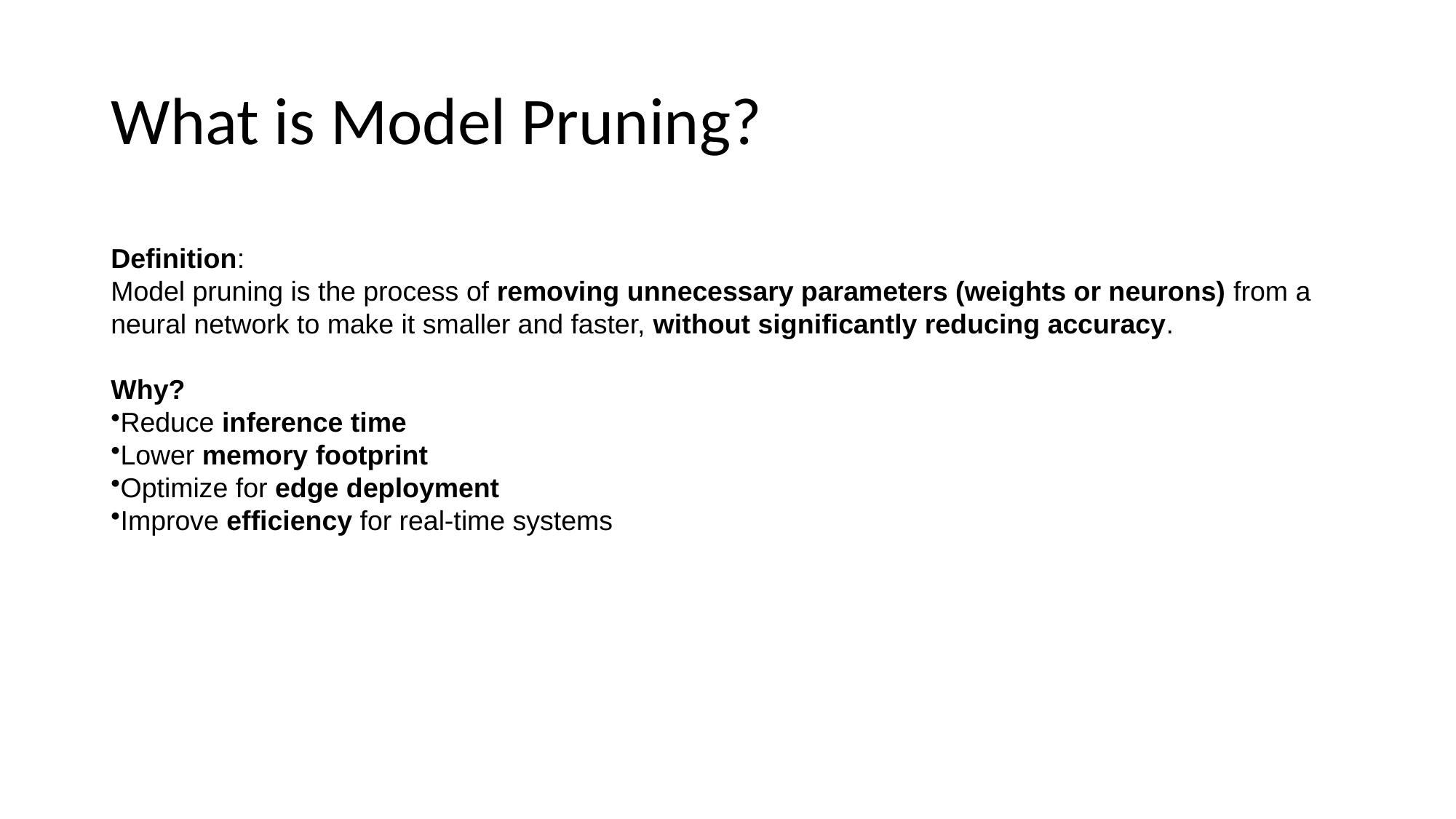

# What is Model Pruning?
Definition:
Model pruning is the process of removing unnecessary parameters (weights or neurons) from a neural network to make it smaller and faster, without significantly reducing accuracy.

Why?
Reduce inference time
Lower memory footprint
Optimize for edge deployment
Improve efficiency for real-time systems